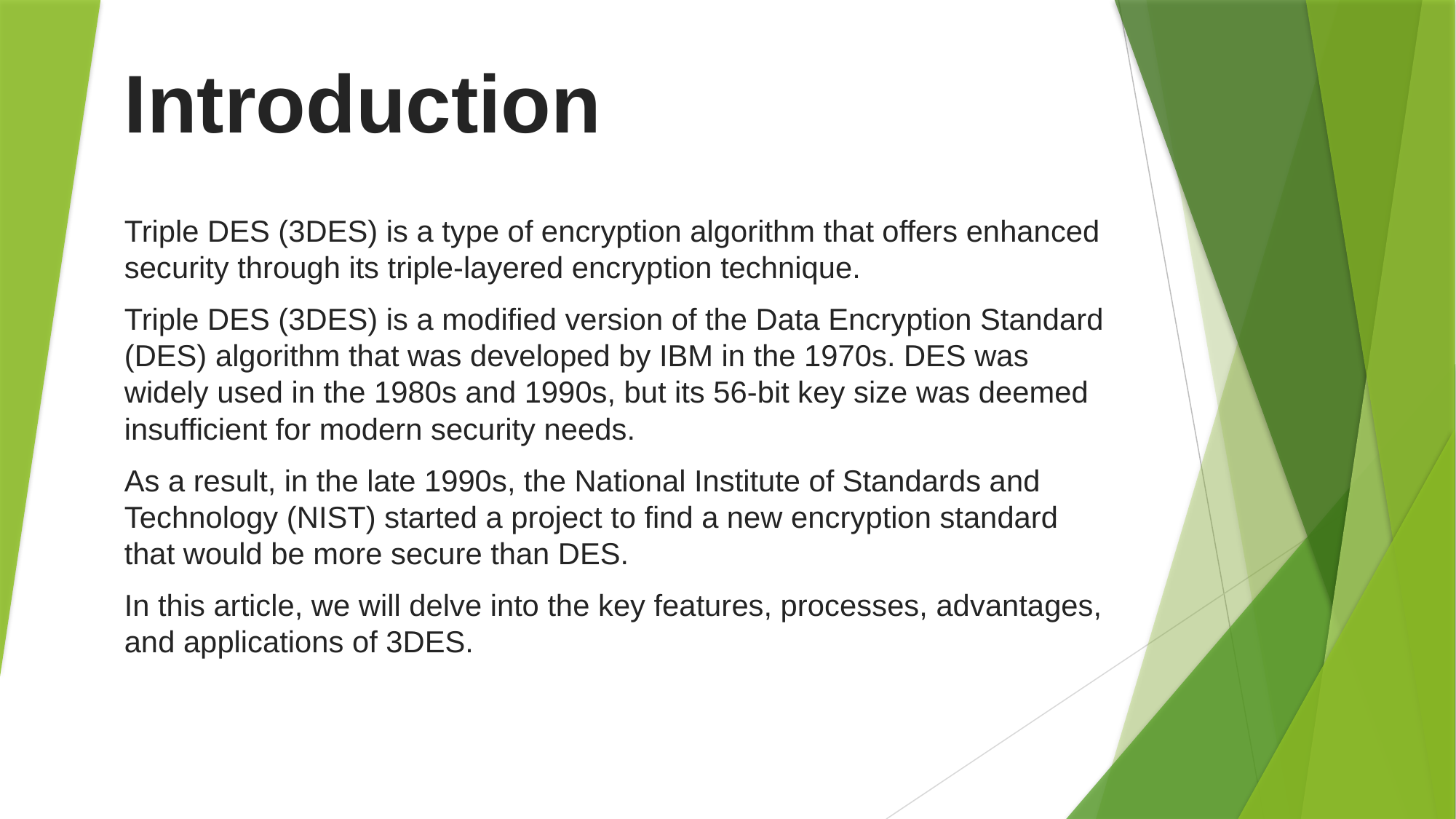

# Introduction
Triple DES (3DES) is a type of encryption algorithm that offers enhanced security through its triple-layered encryption technique.
Triple DES (3DES) is a modified version of the Data Encryption Standard (DES) algorithm that was developed by IBM in the 1970s. DES was widely used in the 1980s and 1990s, but its 56-bit key size was deemed insufficient for modern security needs.
As a result, in the late 1990s, the National Institute of Standards and Technology (NIST) started a project to find a new encryption standard that would be more secure than DES.
In this article, we will delve into the key features, processes, advantages, and applications of 3DES.